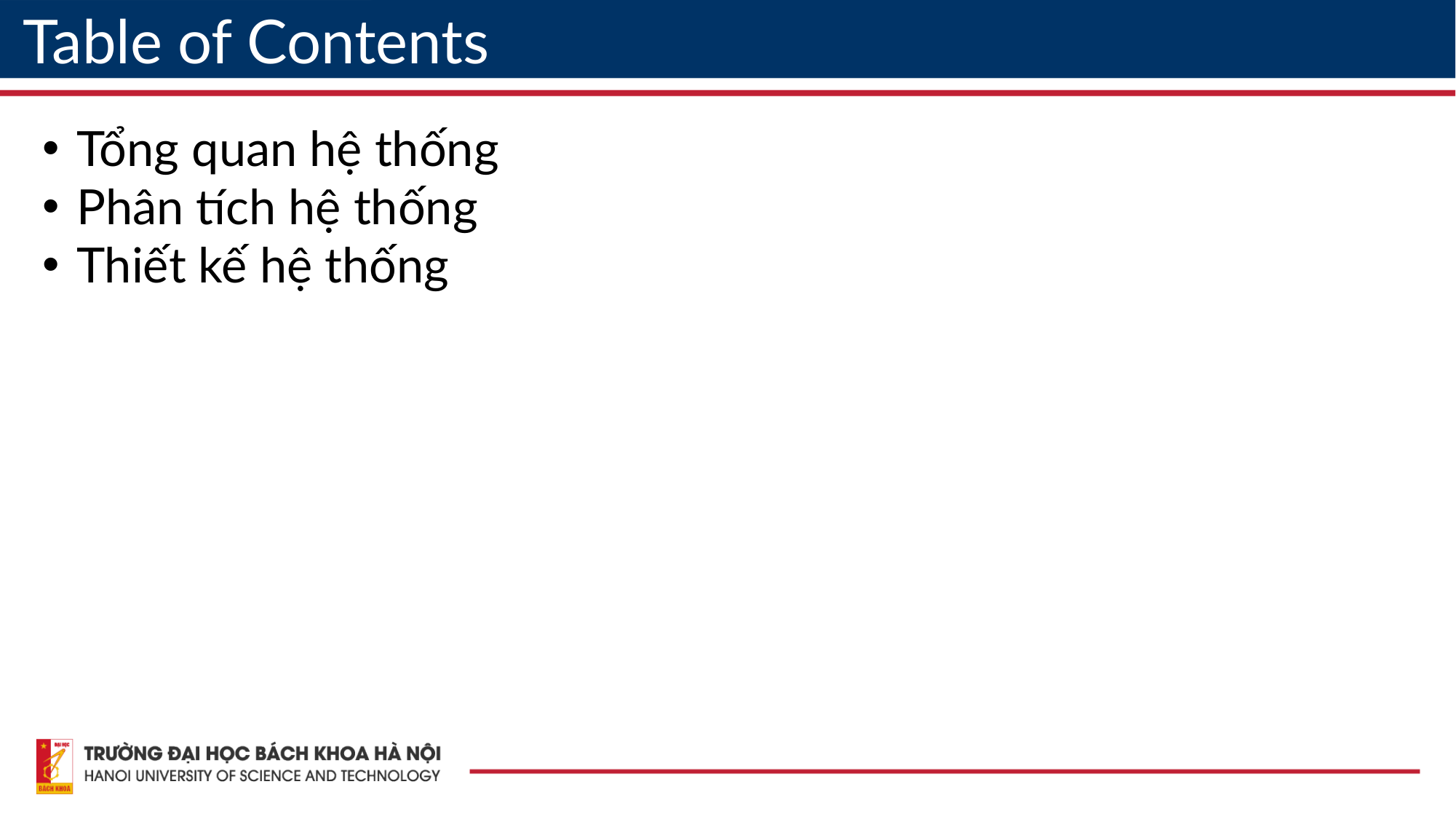

Table of Contents
Tổng quan hệ thống
Phân tích hệ thống
Thiết kế hệ thống